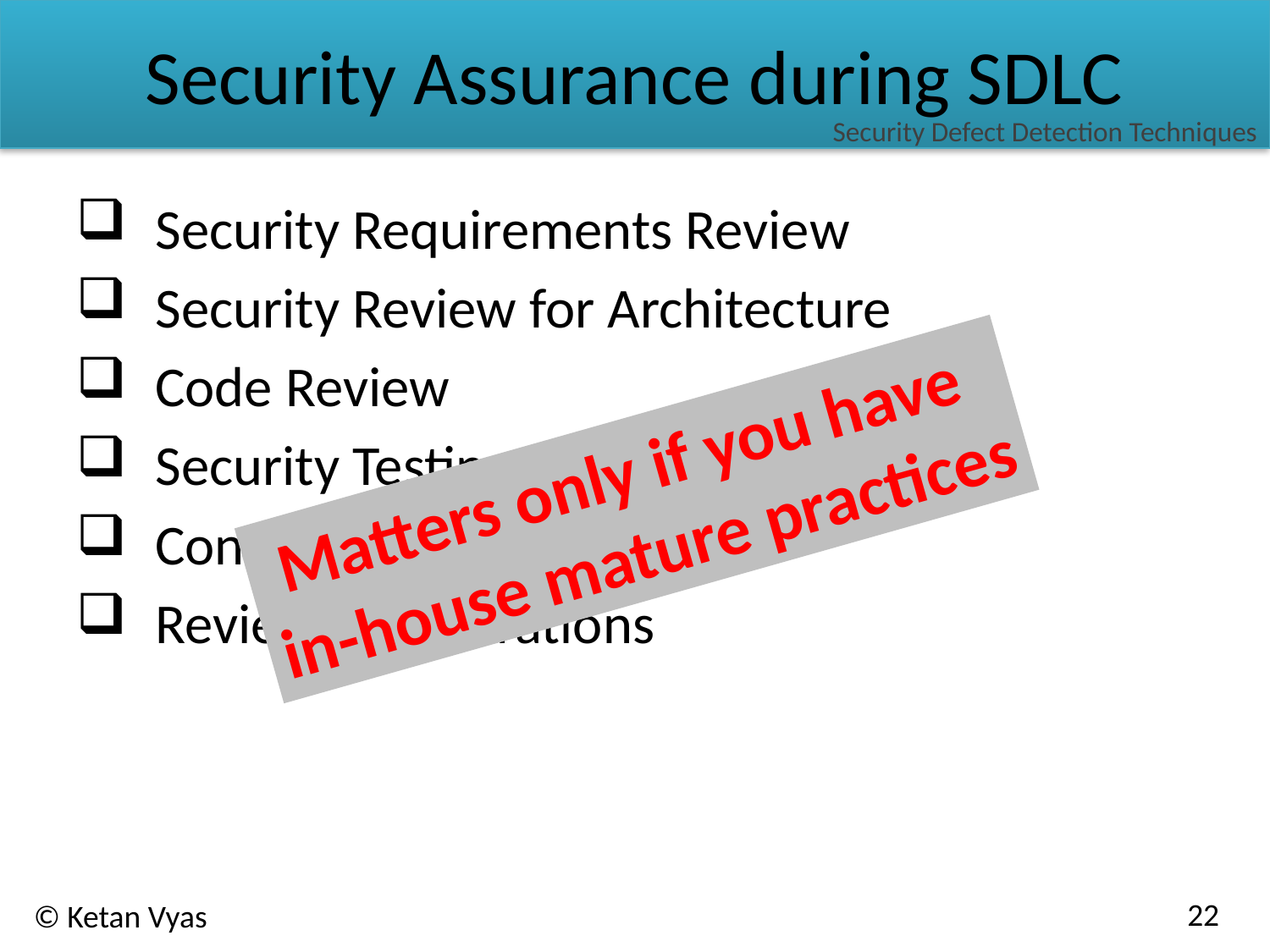

# Security Assurance during SDLC
Security Defect Detection Techniques
Security Requirements Review
Security Review for Architecture
Code Review
Security Testing
Configuration Review
Reviewing Operations
Matters only if you have
in-house mature practices